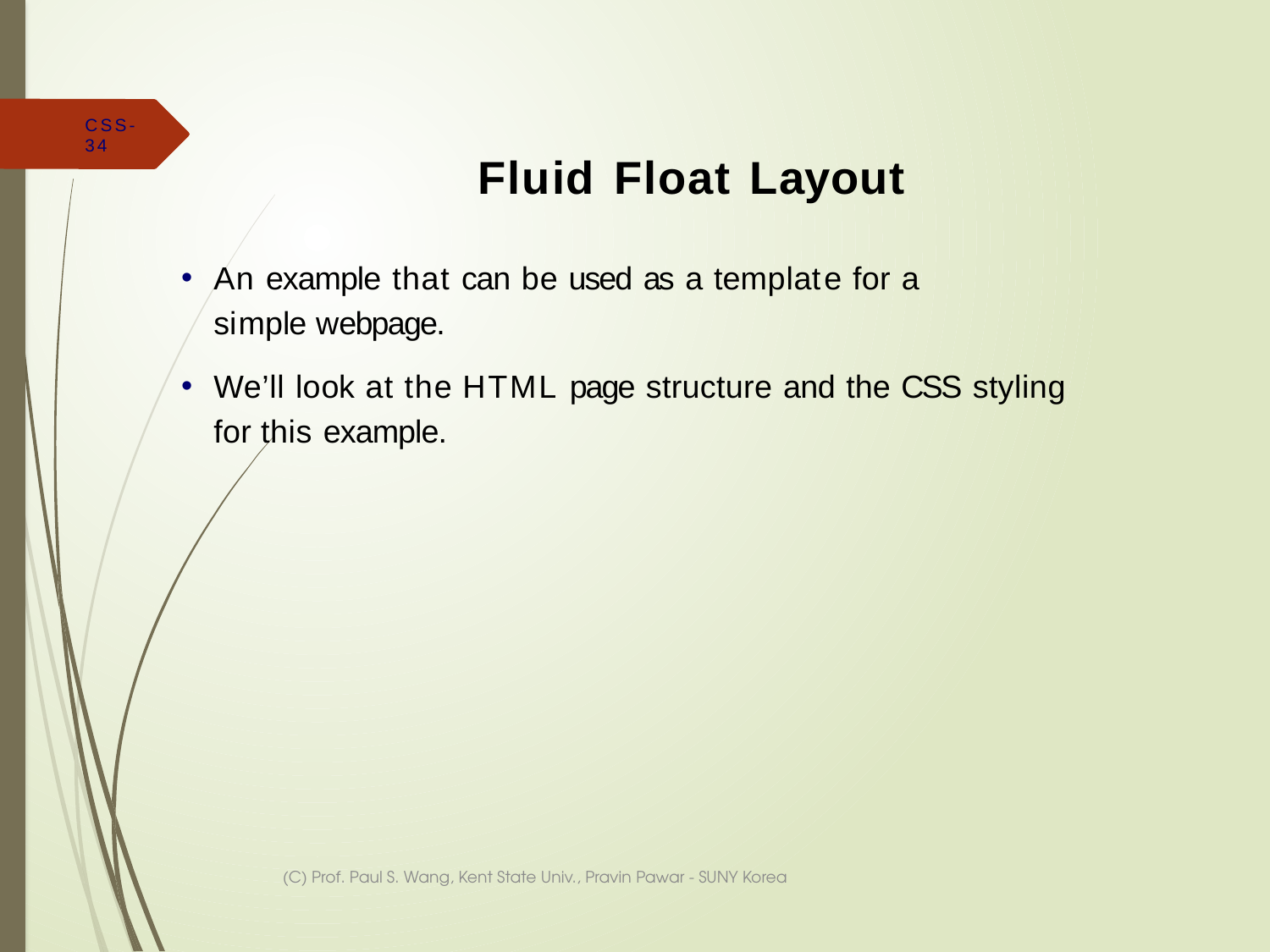

# Fluid Float Layout
CSS-34
An example that can be used as a template for a simple webpage.

We’ll look at the HTML page structure and the CSS styling for this example.
(C) Prof. Paul S. Wang, Kent State Univ., Pravin Pawar - SUNY Korea